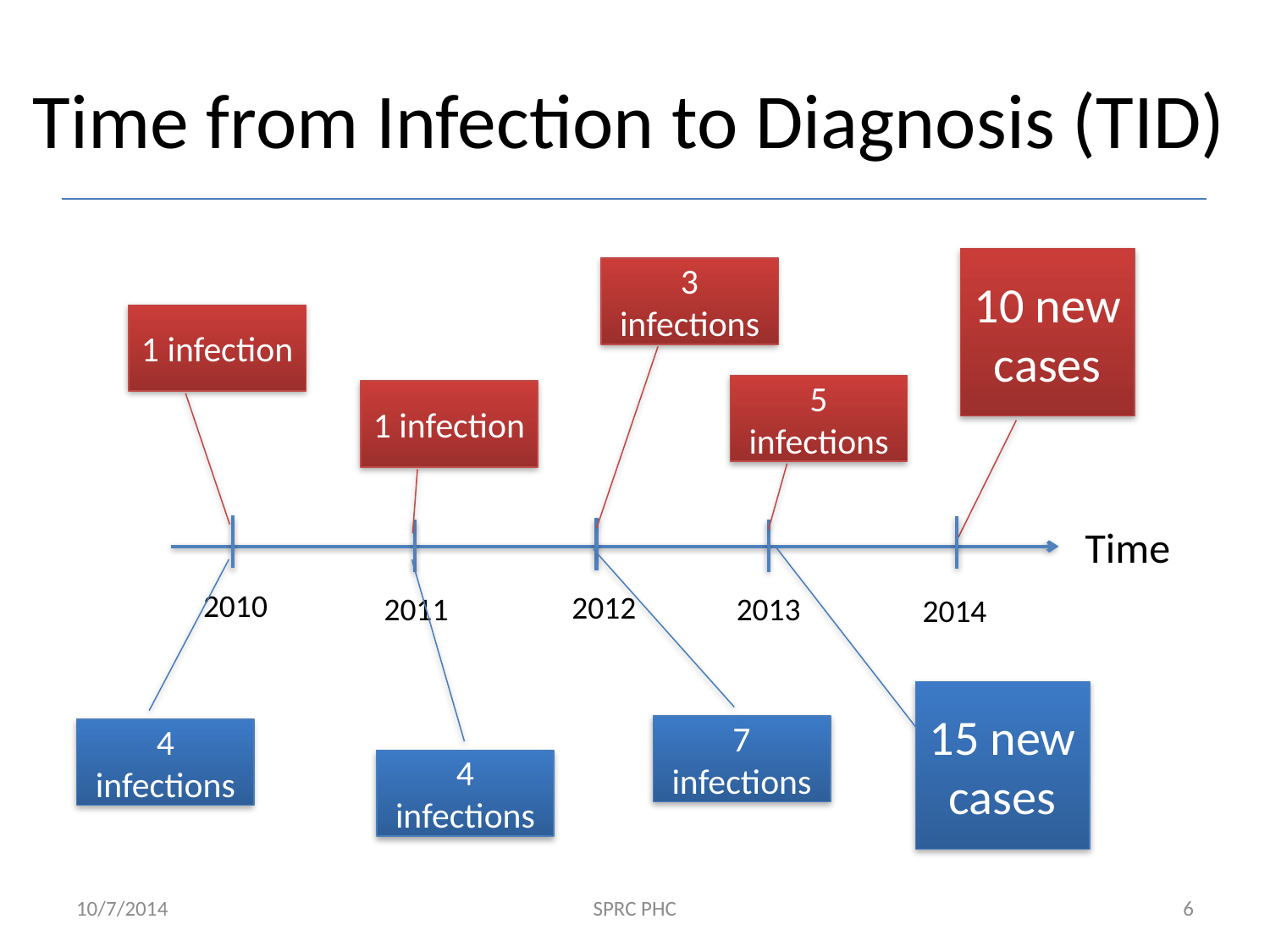

# Time from Infection to Diagnosis (TID)
10 new cases
3 infections
1 infection
5 infections
1 infection
Time
2010
2012
2013
2011
2014
15 new cases
7 infections
4 infections
4 infections
10/7/2014
SPRC PHC
6